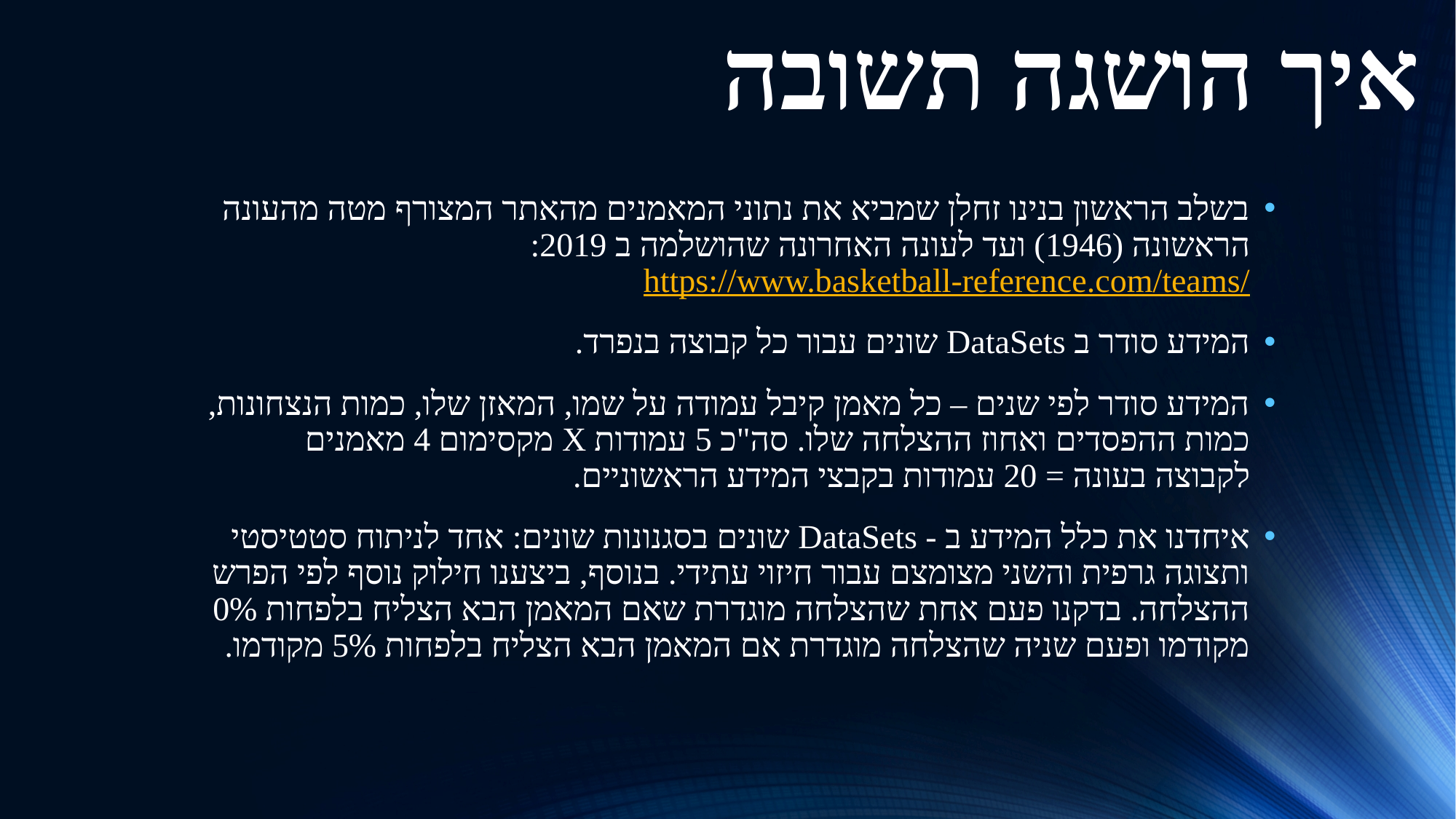

איך הושגה תשובה
בשלב הראשון בנינו זחלן שמביא את נתוני המאמנים מהאתר המצורף מטה מהעונה הראשונה (1946) ועד לעונה האחרונה שהושלמה ב 2019:
https://www.basketball-reference.com/teams/
המידע סודר ב DataSets שונים עבור כל קבוצה בנפרד.
המידע סודר לפי שנים – כל מאמן קיבל עמודה על שמו, המאזן שלו, כמות הנצחונות, כמות ההפסדים ואחוז ההצלחה שלו. סה"כ 5 עמודות X מקסימום 4 מאמנים לקבוצה בעונה = 20 עמודות בקבצי המידע הראשוניים.
איחדנו את כלל המידע ב - DataSets שונים בסגנונות שונים: אחד לניתוח סטטיסטי ותצוגה גרפית והשני מצומצם עבור חיזוי עתידי. בנוסף, ביצענו חילוק נוסף לפי הפרש ההצלחה. בדקנו פעם אחת שהצלחה מוגדרת שאם המאמן הבא הצליח בלפחות 0% מקודמו ופעם שניה שהצלחה מוגדרת אם המאמן הבא הצליח בלפחות 5% מקודמו.